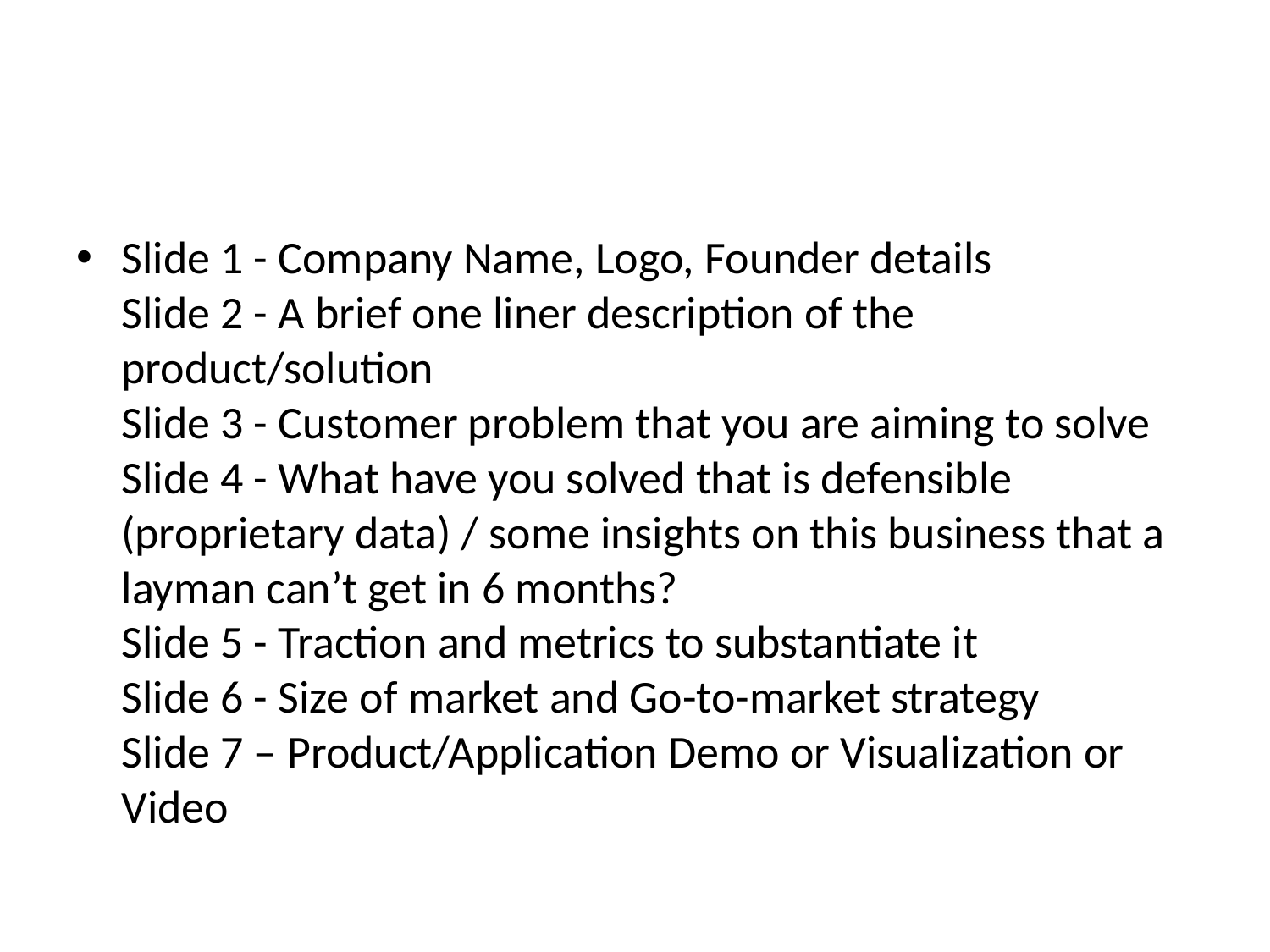

#
Slide 1 - Company Name, Logo, Founder details
Slide 2 - A brief one liner description of the product/solution
Slide 3 - Customer problem that you are aiming to solve
Slide 4 - What have you solved that is defensible (proprietary data) / some insights on this business that a layman can’t get in 6 months?
Slide 5 - Traction and metrics to substantiate it
Slide 6 - Size of market and Go-to-market strategy
Slide 7 – Product/Application Demo or Visualization or Video